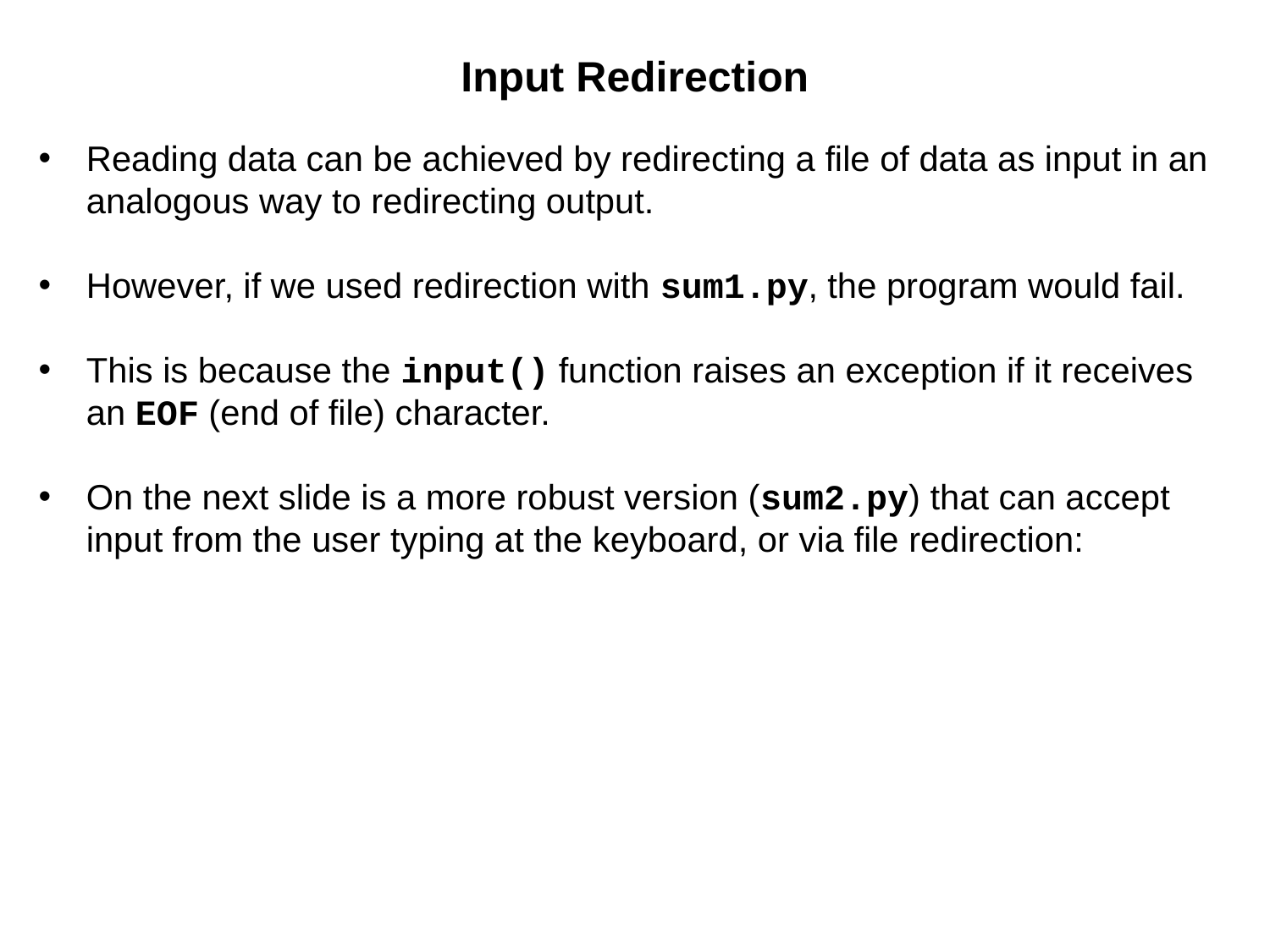

# Input Redirection
Reading data can be achieved by redirecting a file of data as input in an analogous way to redirecting output.
However, if we used redirection with sum1.py, the program would fail.
This is because the input() function raises an exception if it receives an EOF (end of file) character.
On the next slide is a more robust version (sum2.py) that can accept input from the user typing at the keyboard, or via file redirection: